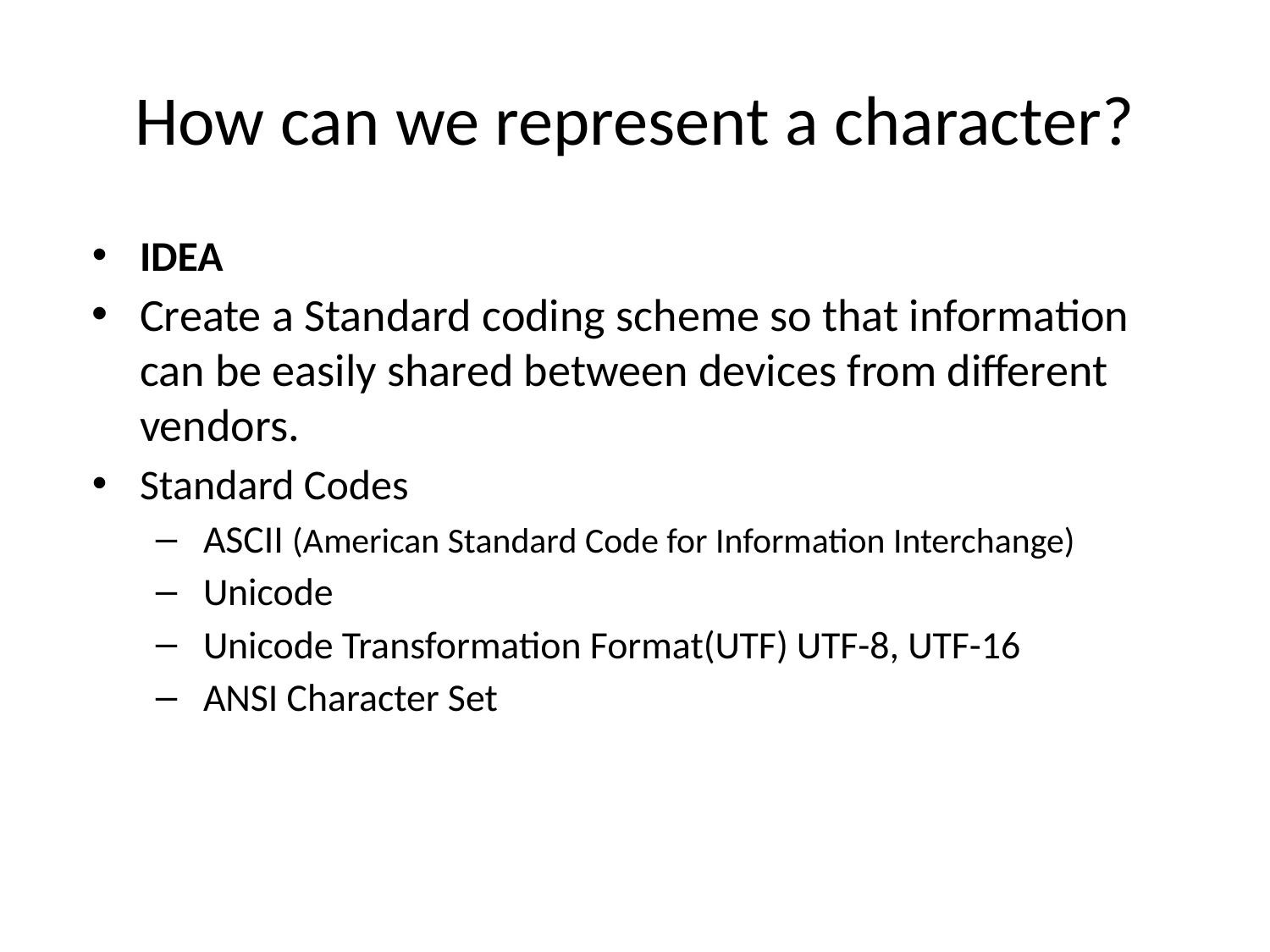

# How can we represent a character?
IDEA
Create a Standard coding scheme so that information can be easily shared between devices from different vendors.
Standard Codes
ASCII (American Standard Code for Information Interchange)
Unicode
Unicode Transformation Format(UTF) UTF-8, UTF-16
ANSI Character Set